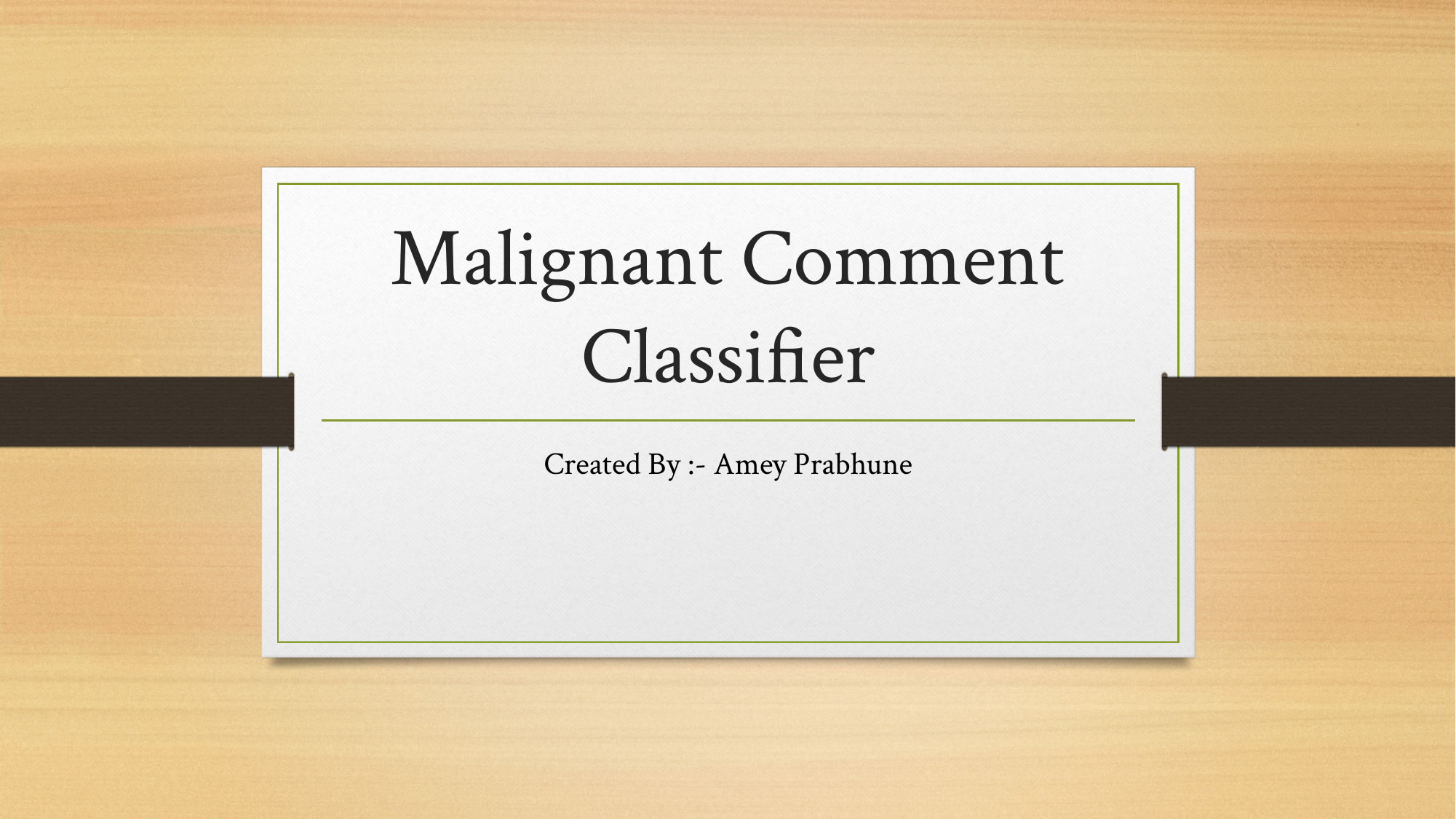

# Malignant Comment Classifier
Created By :- Amey Prabhune